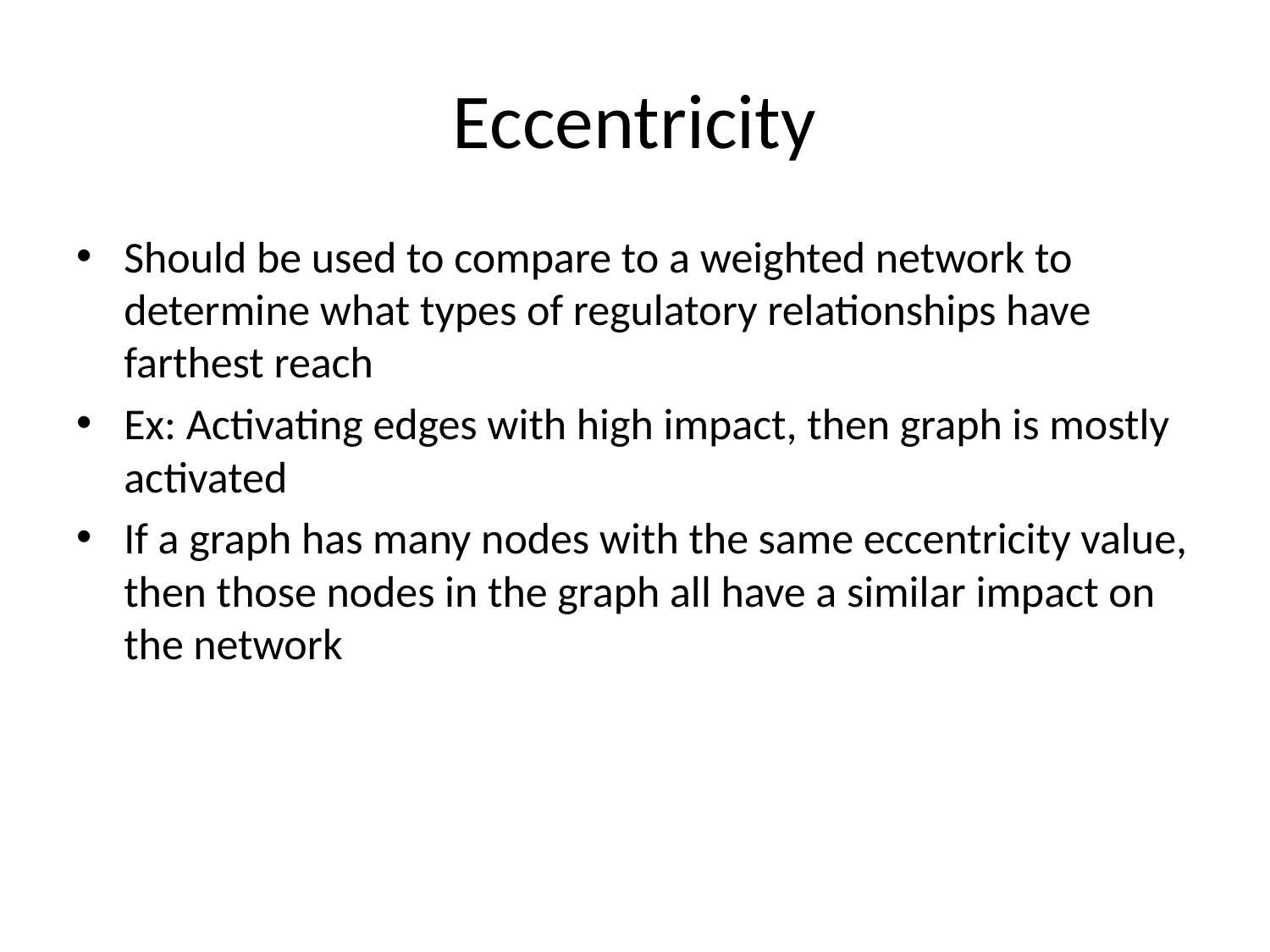

# Eccentricity
Should be used to compare to a weighted network to determine what types of regulatory relationships have farthest reach
Ex: Activating edges with high impact, then graph is mostly activated
If a graph has many nodes with the same eccentricity value, then those nodes in the graph all have a similar impact on the network